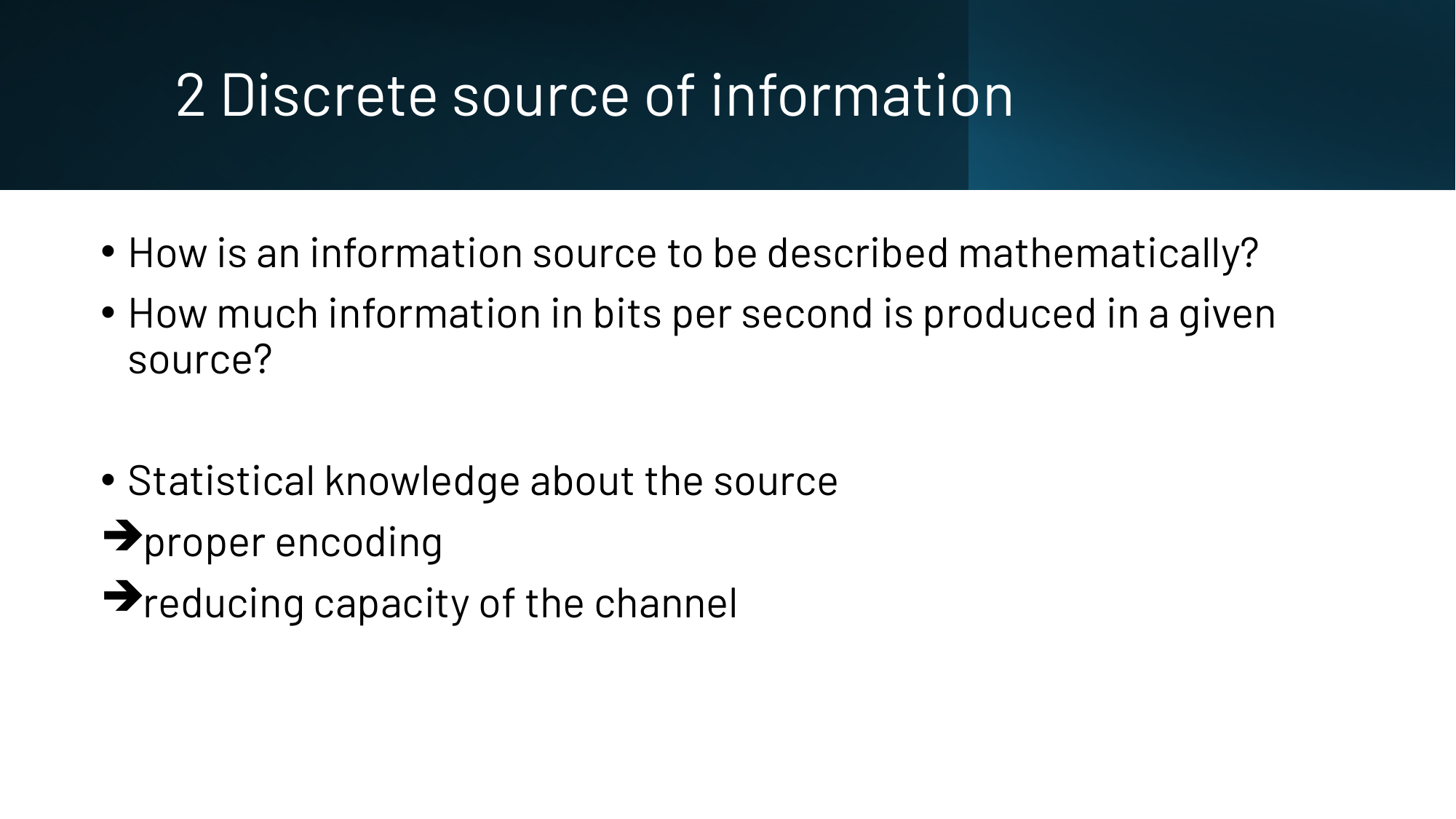

# 2 Discrete source of information
How is an information source to be described mathematically?
How much information in bits per second is produced in a given source?

Statistical knowledge about the source
proper encoding
reducing capacity of the channel